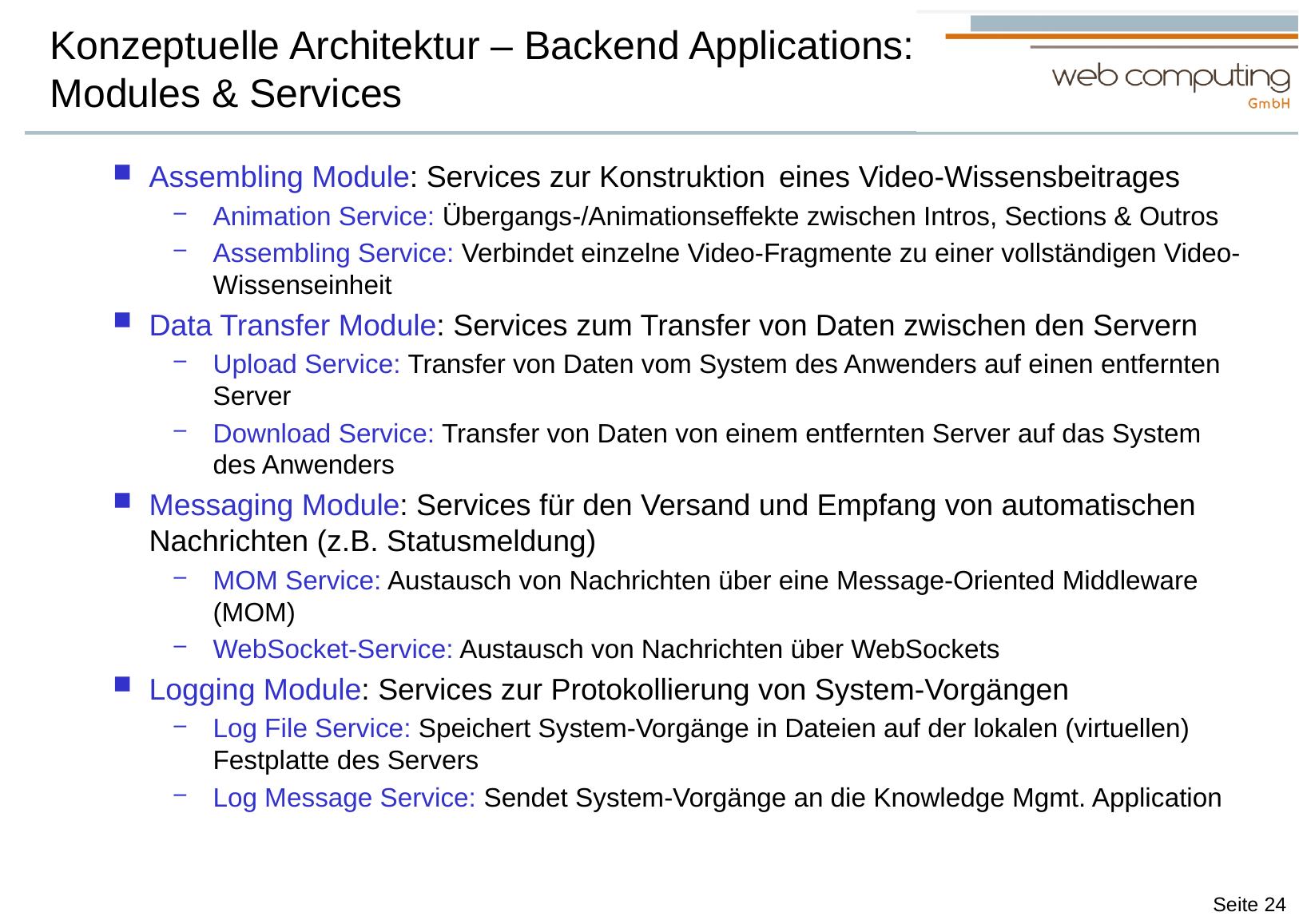

# Konzeptuelle Architektur – Backend Applications: Modules & Services
Assembling Module: Services zur Konstruktion  eines Video-Wissensbeitrages
Animation Service: Übergangs-/Animationseffekte zwischen Intros, Sections & Outros
Assembling Service: Verbindet einzelne Video-Fragmente zu einer vollständigen Video-Wissenseinheit
Data Transfer Module: Services zum Transfer von Daten zwischen den Servern
Upload Service: Transfer von Daten vom System des Anwenders auf einen entfernten Server
Download Service: Transfer von Daten von einem entfernten Server auf das System des Anwenders
Messaging Module: Services für den Versand und Empfang von automatischen Nachrichten (z.B. Statusmeldung)
MOM Service: Austausch von Nachrichten über eine Message-Oriented Middleware (MOM)
WebSocket-Service: Austausch von Nachrichten über WebSockets
Logging Module: Services zur Protokollierung von System-Vorgängen
Log File Service: Speichert System-Vorgänge in Dateien auf der lokalen (virtuellen) Festplatte des Servers
Log Message Service: Sendet System-Vorgänge an die Knowledge Mgmt. Application
Seite 24